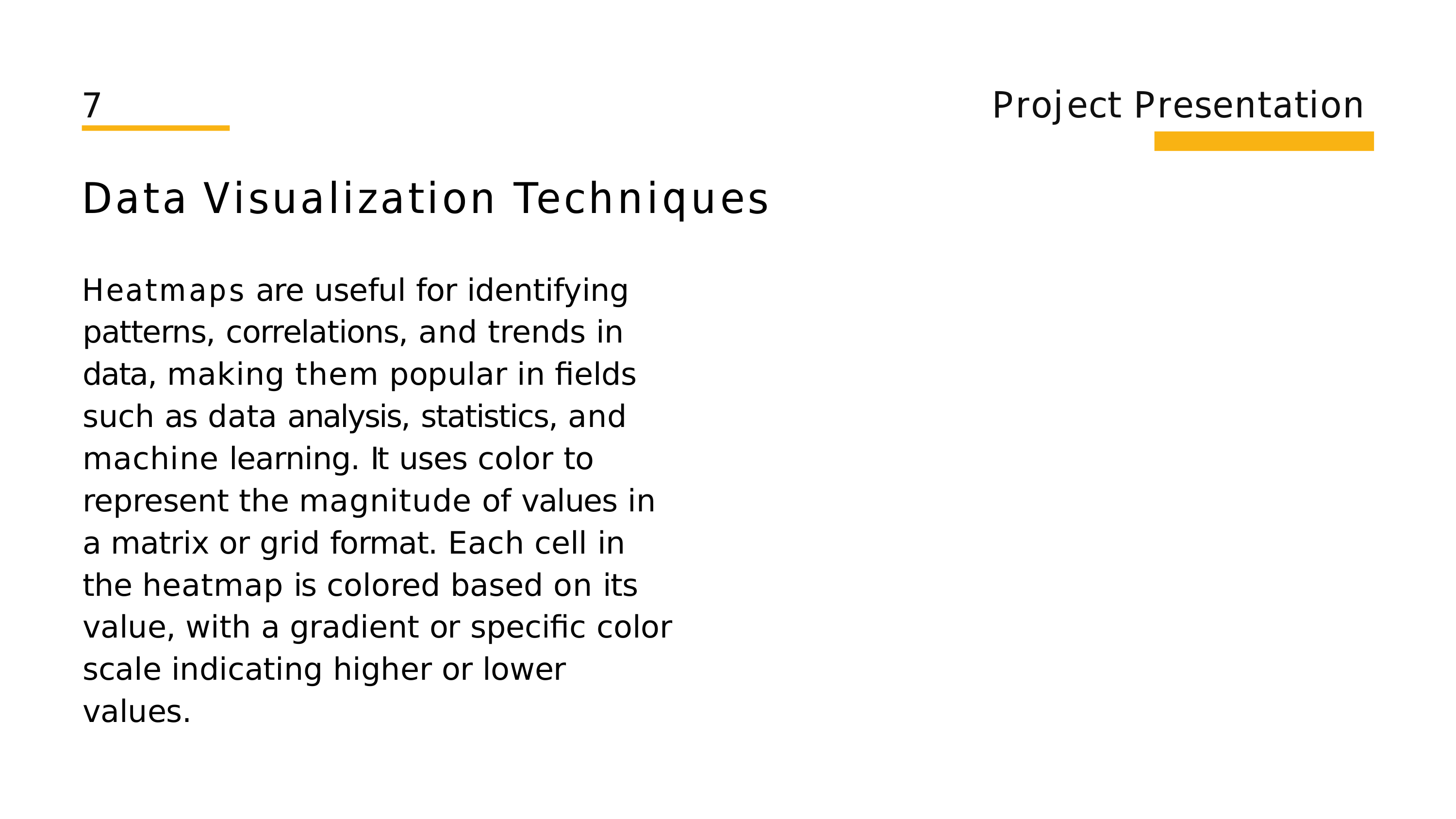

# Project Presentation
7
Data Visualization Techniques
Heatmaps are useful for identifying patterns, correlations, and trends in data, making them popular in fields such as data analysis, statistics, and machine learning. It uses color to represent the magnitude of values in a matrix or grid format. Each cell in the heatmap is colored based on its value, with a gradient or specific color scale indicating higher or lower values.